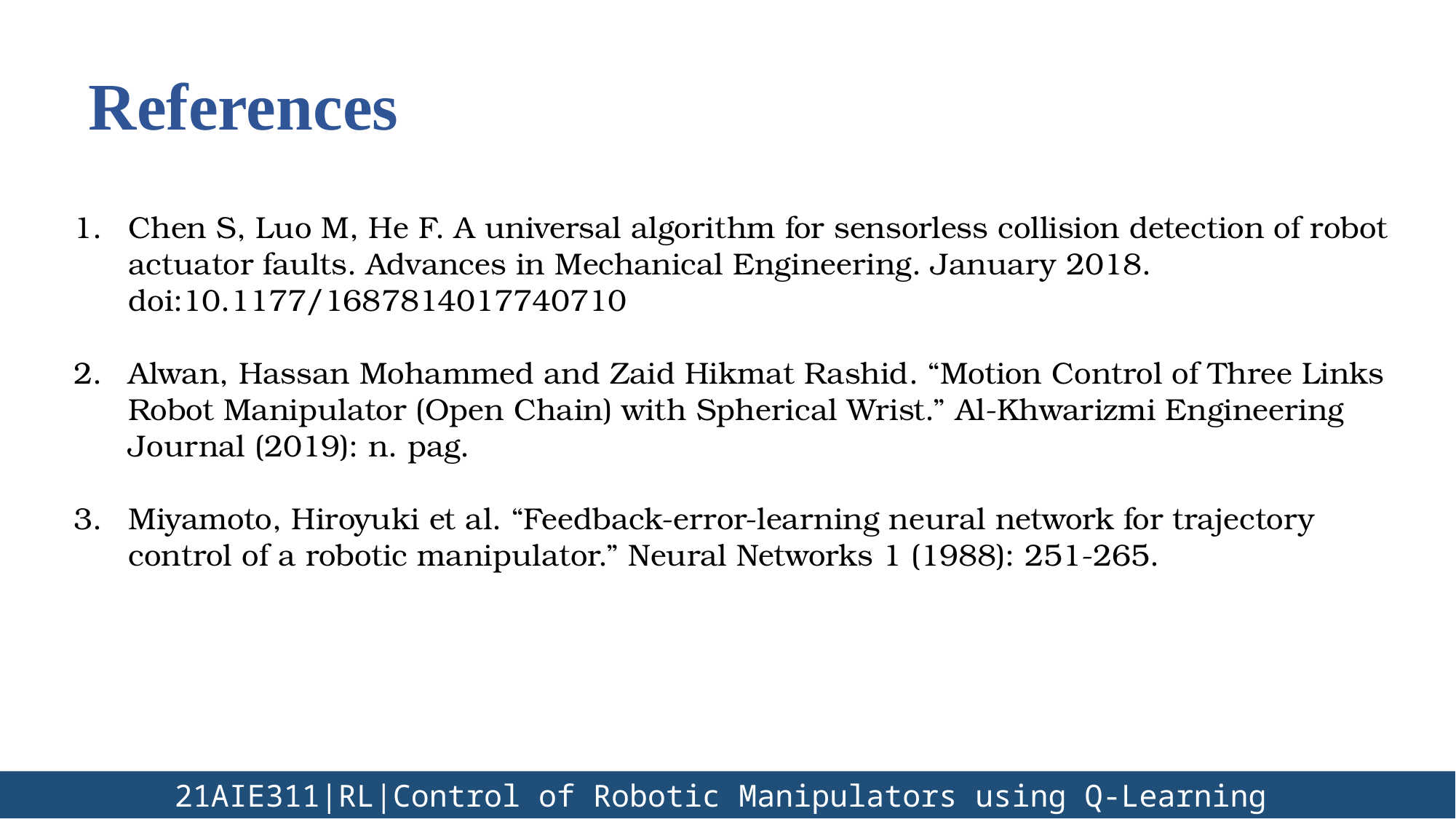

References
Chen S, Luo M, He F. A universal algorithm for sensorless collision detection of robot actuator faults. Advances in Mechanical Engineering. January 2018. doi:10.1177/1687814017740710

Alwan, Hassan Mohammed and Zaid Hikmat Rashid. “Motion Control of Three Links Robot Manipulator (Open Chain) with Spherical Wrist.” Al-Khwarizmi Engineering Journal (2019): n. pag.

Miyamoto, Hiroyuki et al. “Feedback-error-learning neural network for trajectory control of a robotic manipulator.” Neural Networks 1 (1988): 251-265.
	   21AIE311|RL|Control of Robotic Manipulators using Q-Learning